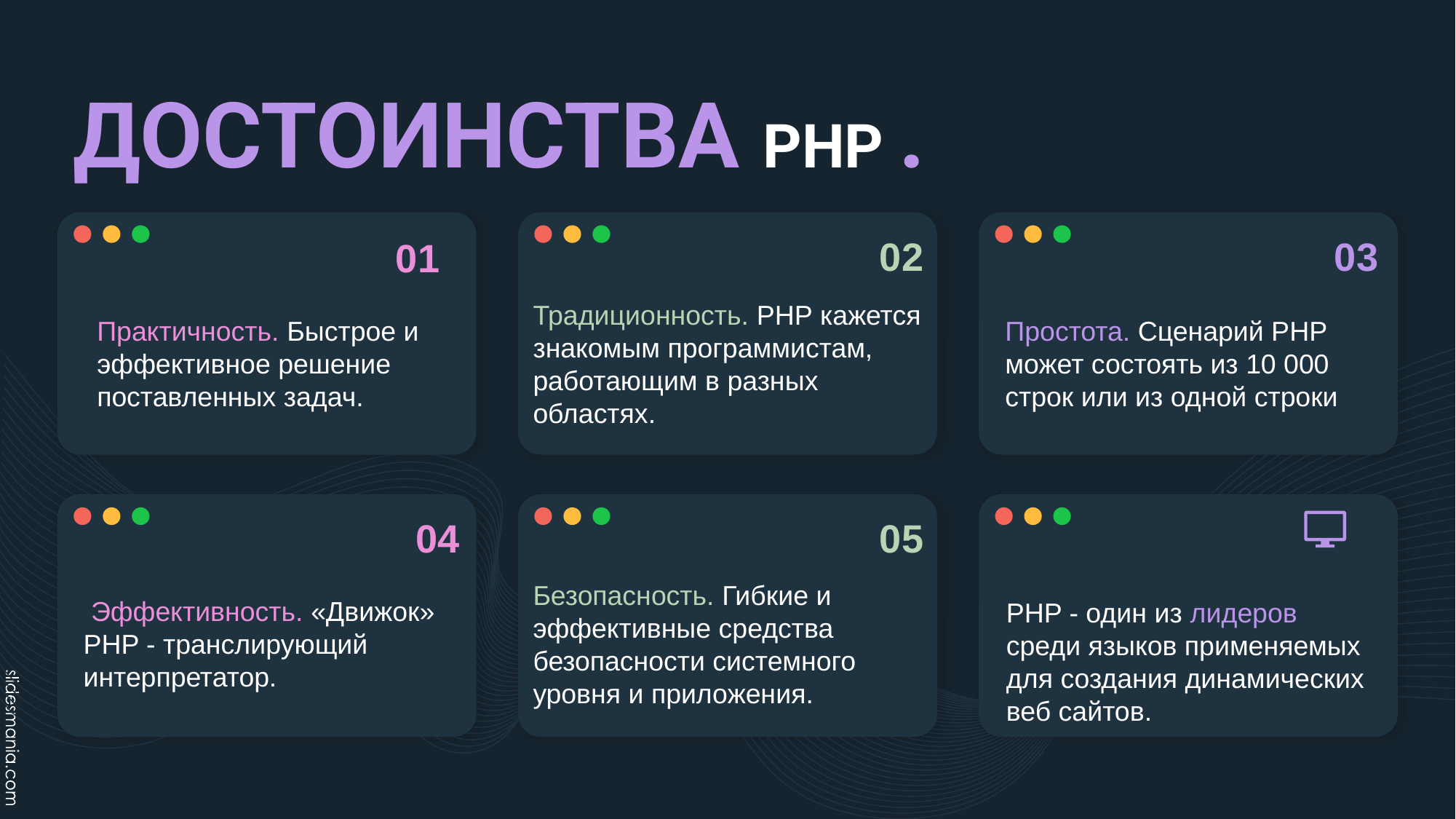

# ДОСТОИНСТВА РНР .
02
03
01
Практичность. Быстрое и эффективное решение поставленных задач.
Традиционность. РНР кажется знакомым программистам, работающим в разных областях.
Простота. Сценарий РНР может состоять из 10 000 строк или из одной строки
04
05

 Эффективность. «Движок» PHP - транслирующий интерпретатор.
Безопасность. Гибкие и эффективные средства безопасности системного уровня и приложения.
PHP - один из лидеров среди языков применяемых для создания динамических веб сайтов.